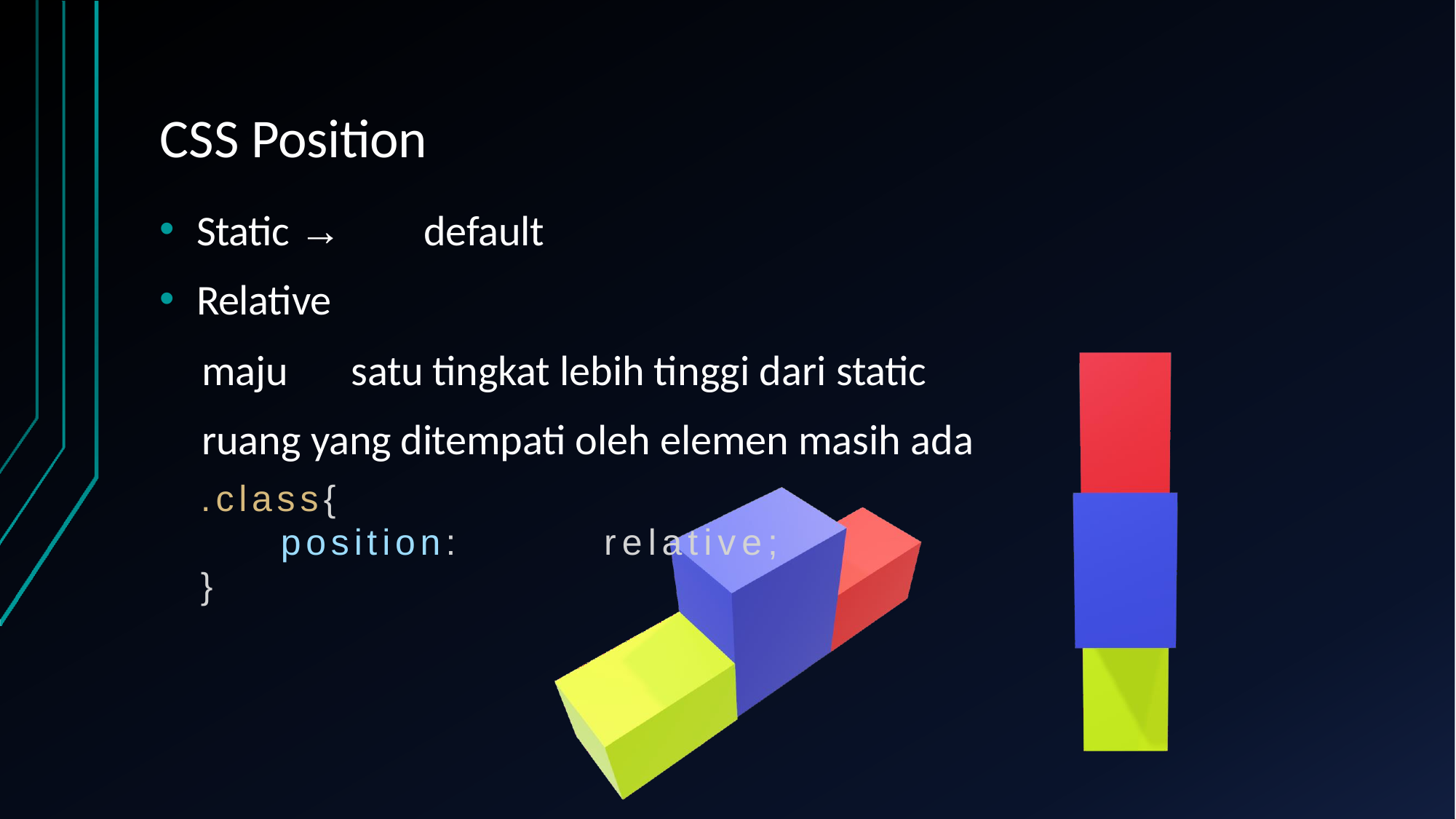

# CSS Position
Static → default
Relative
maju	satu tingkat lebih tinggi dari static  ruang yang ditempati oleh elemen masih ada
.class{
position:	relative;
}